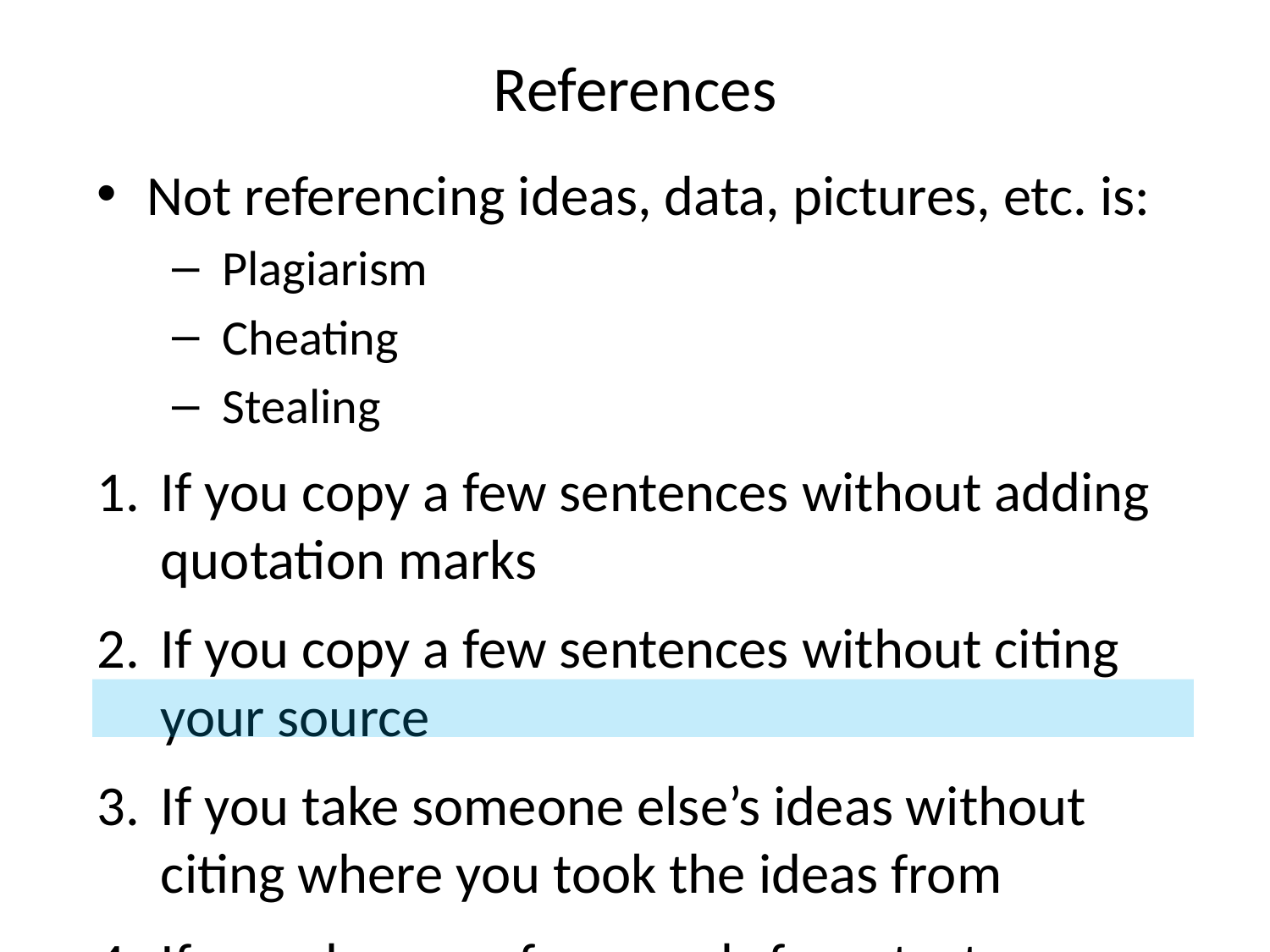

# References
Not referencing ideas, data, pictures, etc. is:
Plagiarism
Cheating
Stealing
If you copy a few sentences without adding quotation marks
If you copy a few sentences without citing your source
If you take someone else’s ideas without citing where you took the ideas from
If you change a few words from text you copied and pasted
You do not reference the source for the image you downloaded